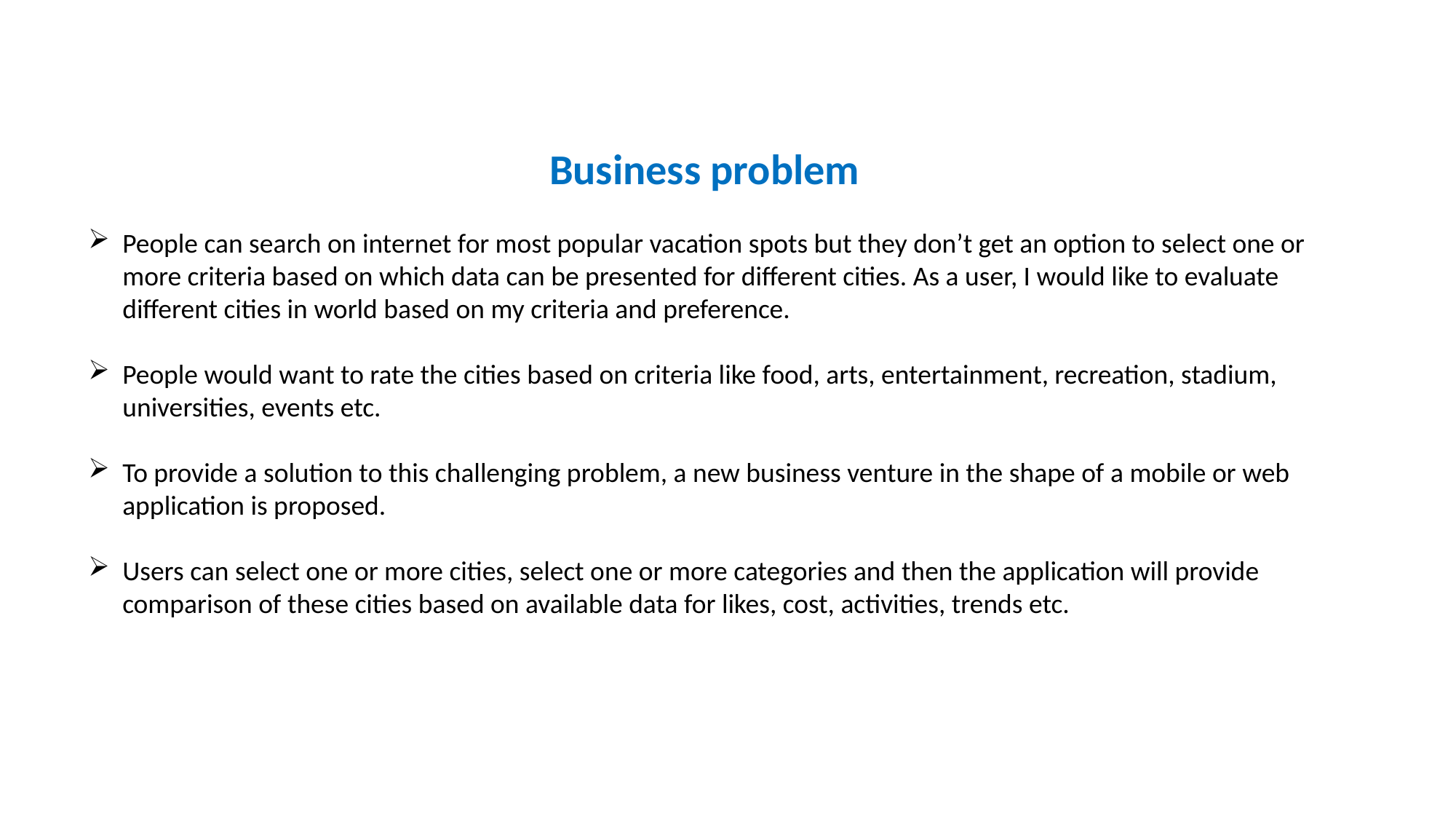

Business problem

People can search on internet for most popular vacation spots but they don’t get an option to select one or more criteria based on which data can be presented for different cities. As a user, I would like to evaluate different cities in world based on my criteria and preference.

People would want to rate the cities based on criteria like food, arts, entertainment, recreation, stadium, universities, events etc.

To provide a solution to this challenging problem, a new business venture in the shape of a mobile or web application is proposed.

Users can select one or more cities, select one or more categories and then the application will provide comparison of these cities based on available data for likes, cost, activities, trends etc.